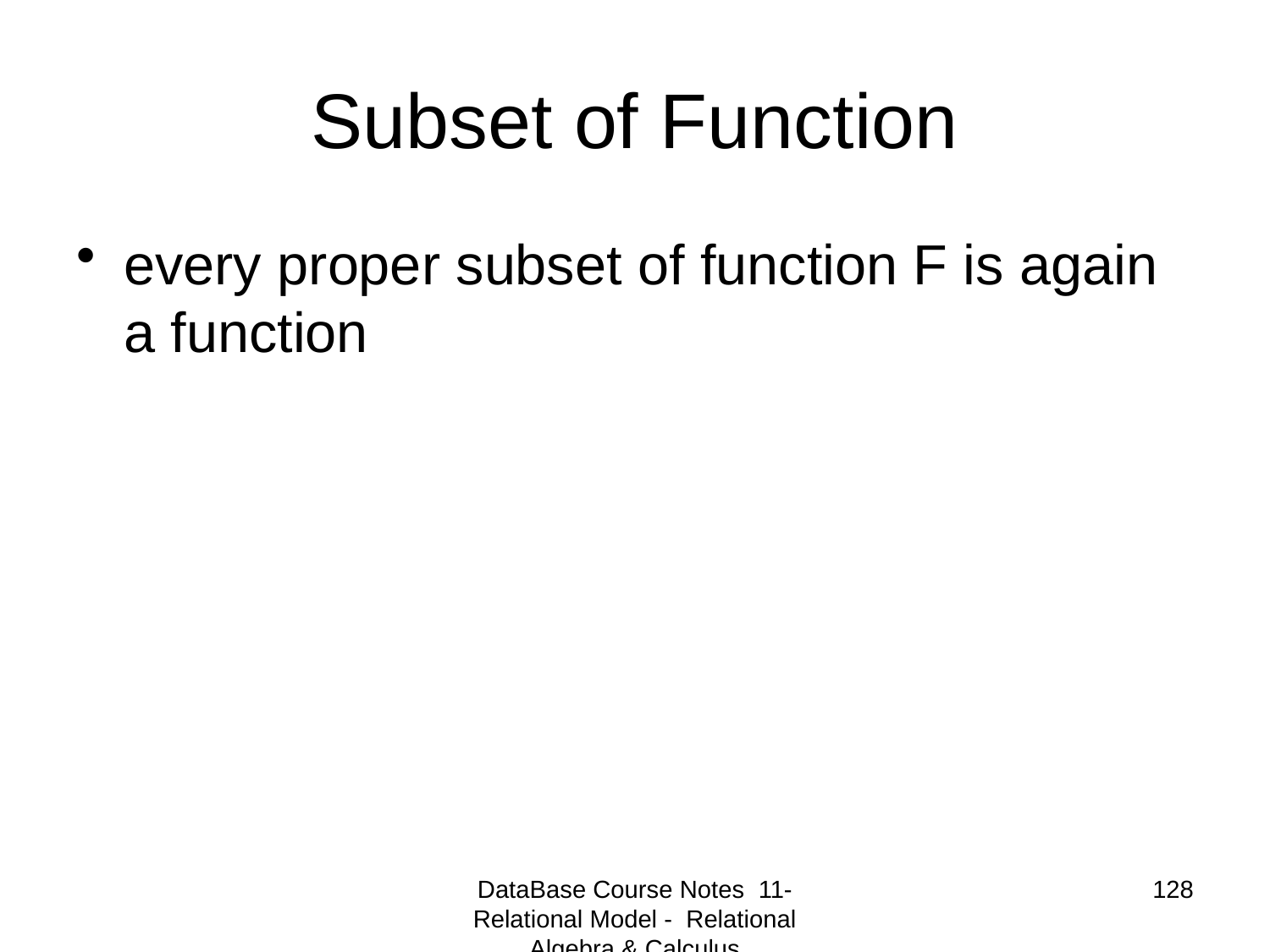

# Subset of Function
every proper subset of function F is again a function
DataBase Course Notes  11- Relational Model -  Relational Algebra & Calculus
128